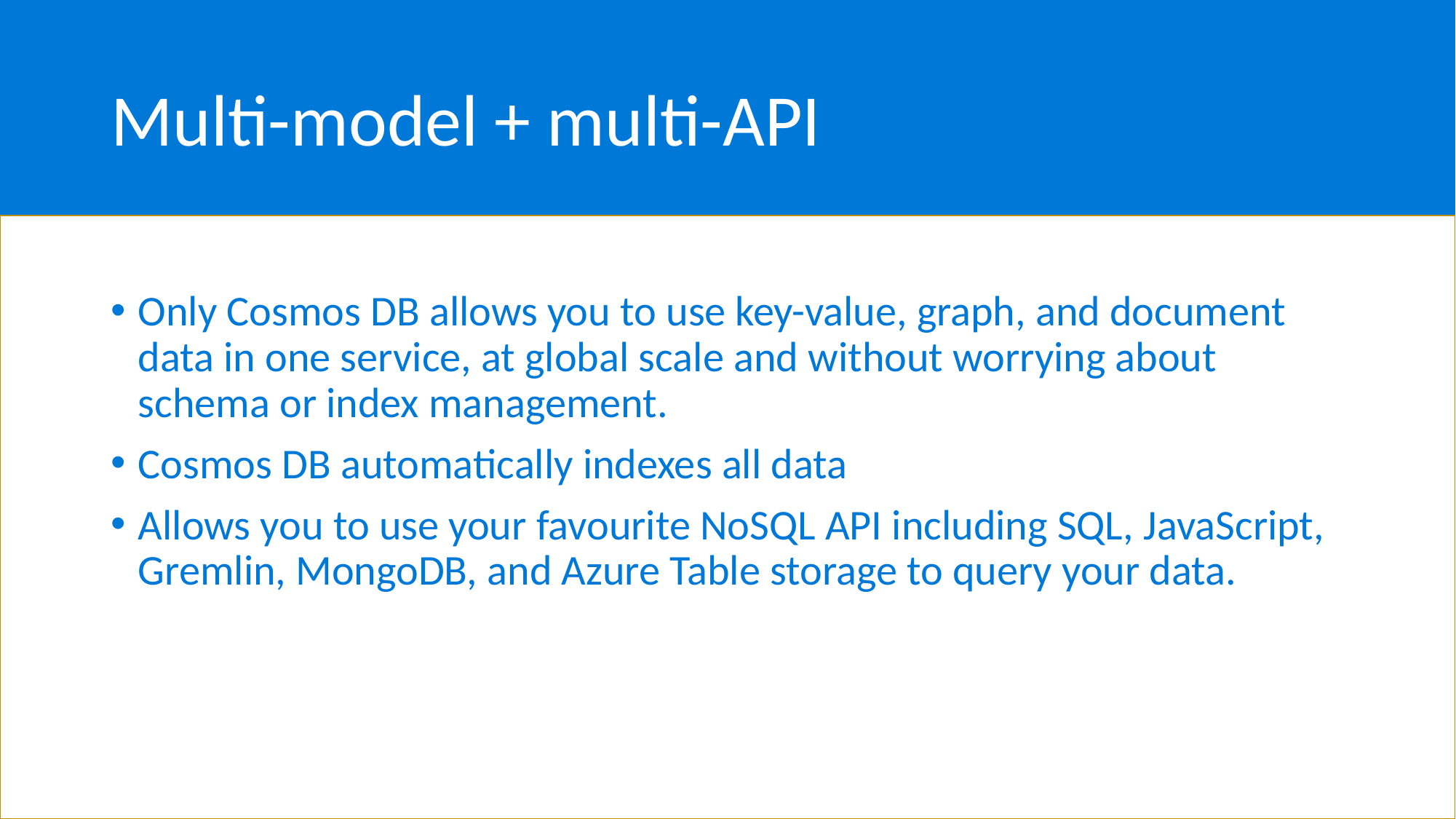

# Multi-model + multi-API

Only Cosmos DB allows you to use key-value, graph, and document data in one service, at global scale and without worrying about schema or index management.
Cosmos DB automatically indexes all data
Allows you to use your favourite NoSQL API including SQL, JavaScript, Gremlin, MongoDB, and Azure Table storage to query your data.